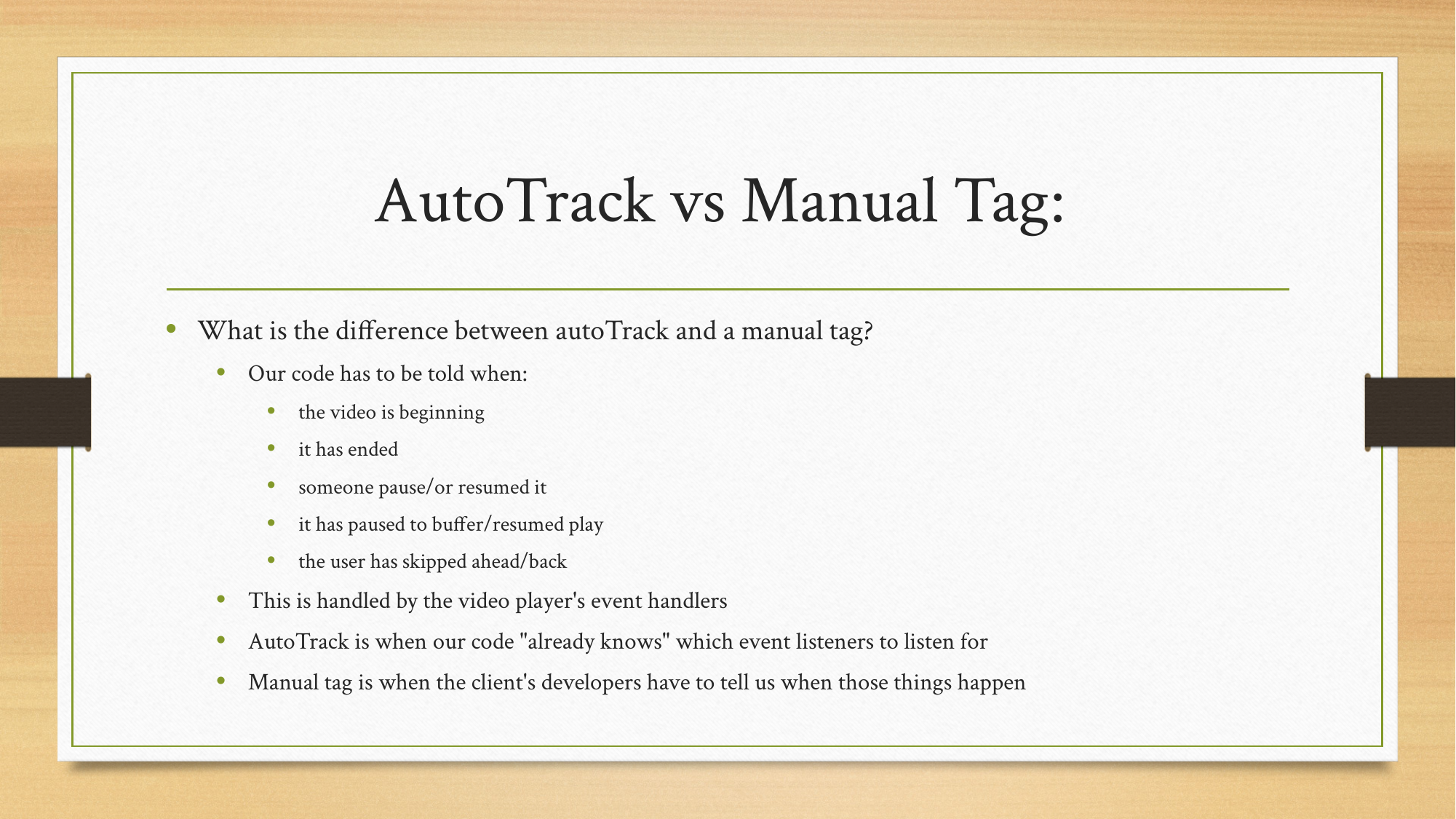

# AutoTrack vs Manual Tag:
What is the difference between autoTrack and a manual tag?
Our code has to be told when:
the video is beginning
it has ended
someone pause/or resumed it
it has paused to buffer/resumed play
the user has skipped ahead/back
This is handled by the video player's event handlers
AutoTrack is when our code "already knows" which event listeners to listen for
Manual tag is when the client's developers have to tell us when those things happen